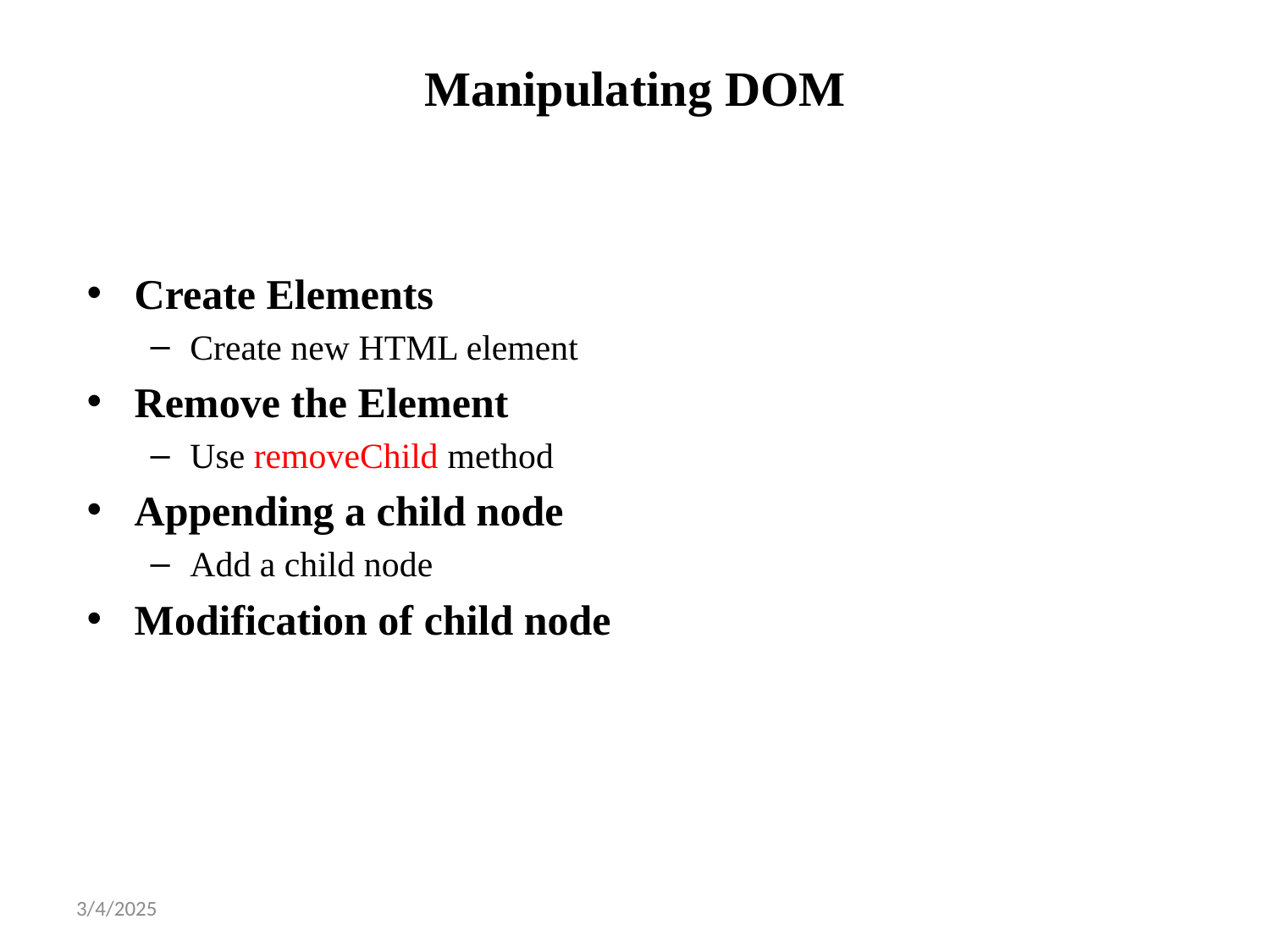

# Manipulating DOM

Create Elements
Create new HTML element
Remove the Element
Use removeChild method
Appending a child node
Add a child node
Modification of child node

3/4/2025